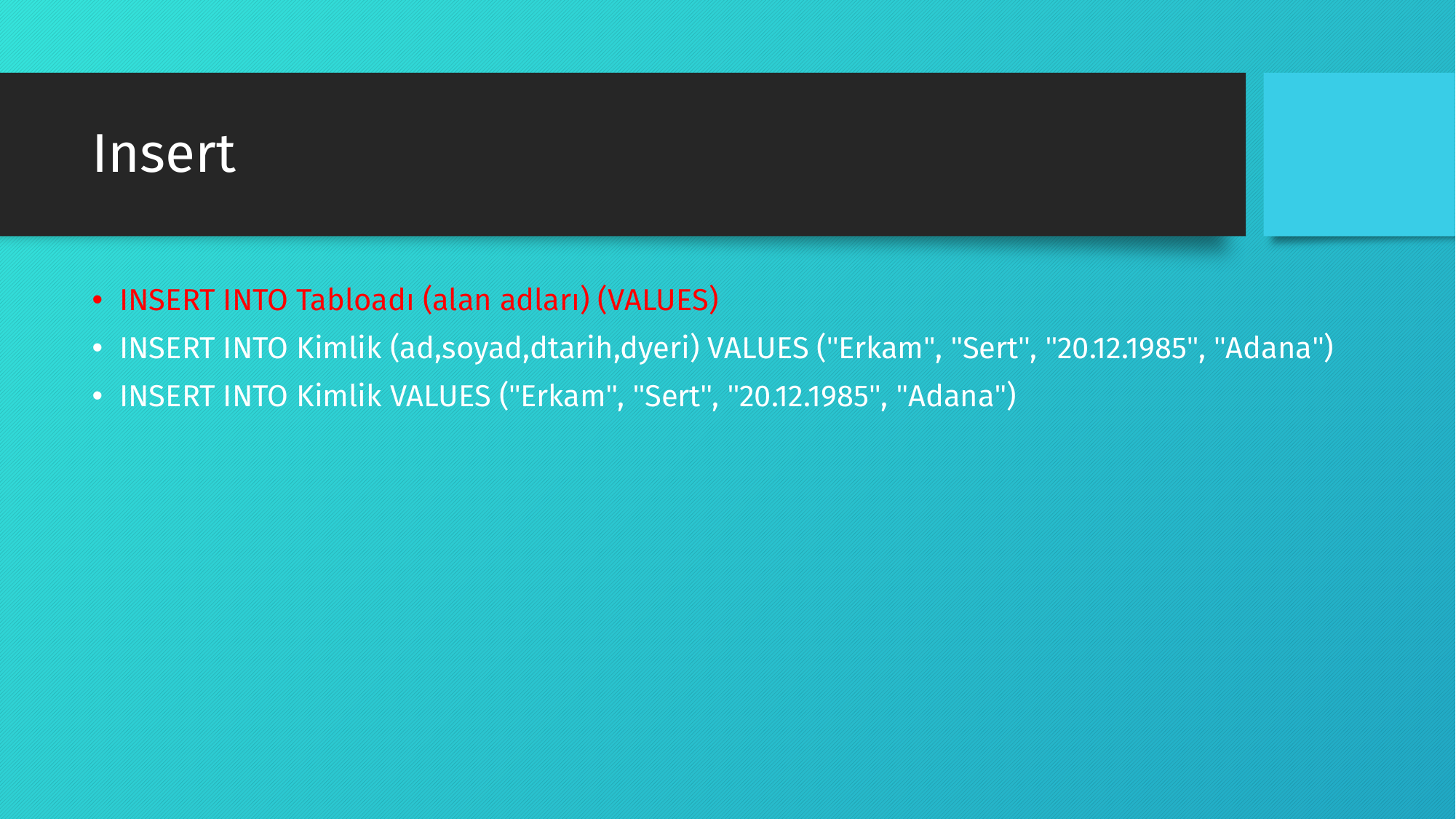

# Insert
INSERT INTO Tabloadı (alan adları) (VALUES)
INSERT INTO Kimlik (ad,soyad,dtarih,dyeri) VALUES (''Erkam'', ''Sert'', ''20.12.1985'', ''Adana'')
INSERT INTO Kimlik VALUES (''Erkam'', ''Sert'', ''20.12.1985'', ''Adana'')